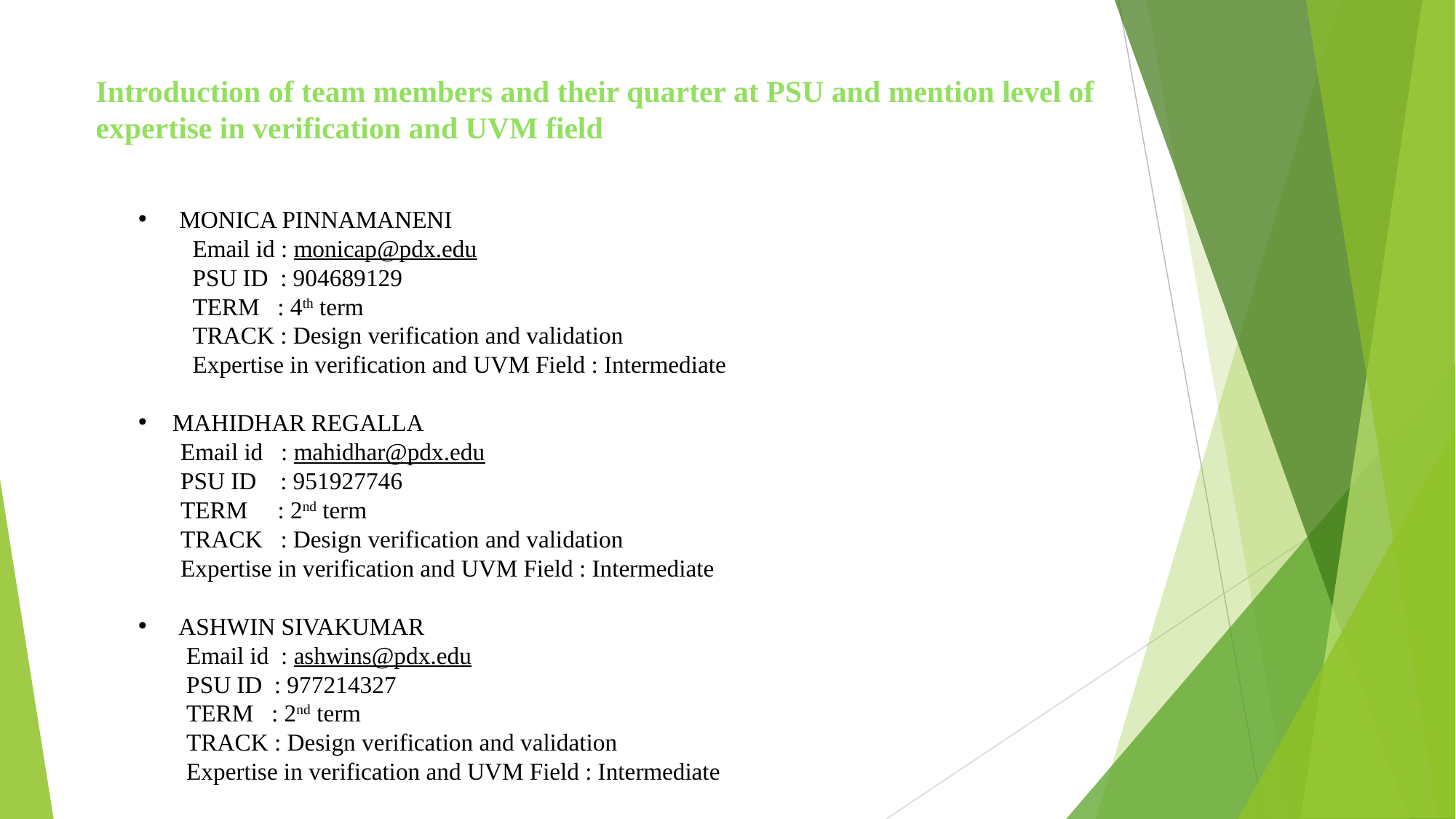

Introduction of team members and their quarter at PSU and mention level of expertise in verification and UVM field
MONICA PINNAMANENI
         Email id : monicap@pdx.edu
         PSU ID  : 904689129
         TERM   : 4th term
         TRACK : Design verification and validation
         Expertise in verification and UVM Field : Intermediate

MAHIDHAR REGALLA
       Email id   : mahidhar@pdx.edu
       PSU ID    : 951927746
       TERM     : 2nd term
       TRACK   : Design verification and validation
       Expertise in verification and UVM Field : Intermediate

 ASHWIN SIVAKUMAR
        Email id  : ashwins@pdx.edu
        PSU ID  : 977214327
        TERM   : 2nd term
        TRACK : Design verification and validation
        Expertise in verification and UVM Field : Intermediate